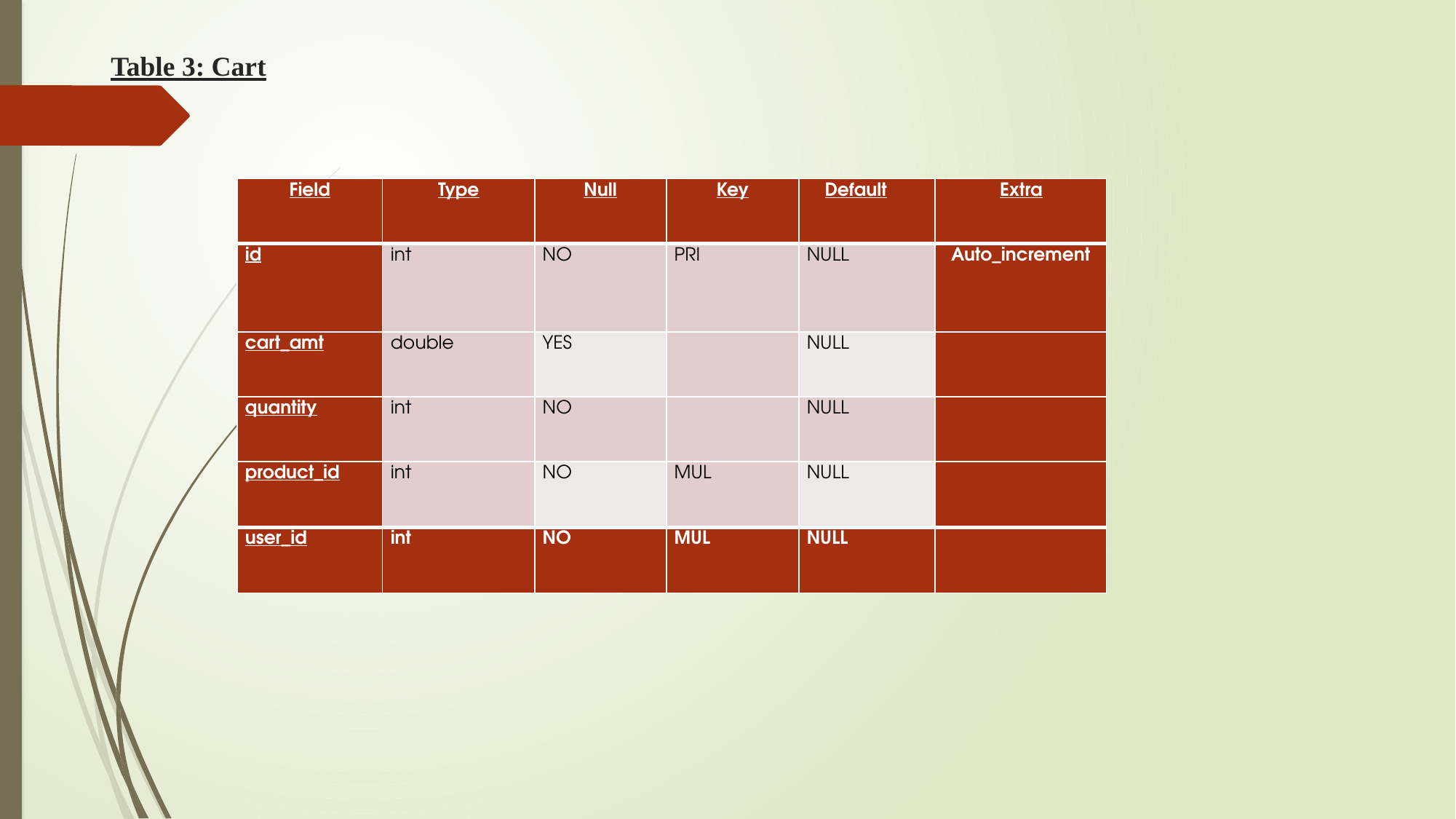

# Table 3: Cart
| Field | Type | Null | Key | Default | Extra |
| --- | --- | --- | --- | --- | --- |
| id | int | NO | PRI | NULL | Auto\_increment |
| cart\_amt | double | YES |  | NULL |  |
| quantity | int | NO |  | NULL |  |
| product\_id | int | NO | MUL | NULL |  |
| user\_id | int | NO | MUL | NULL |  |